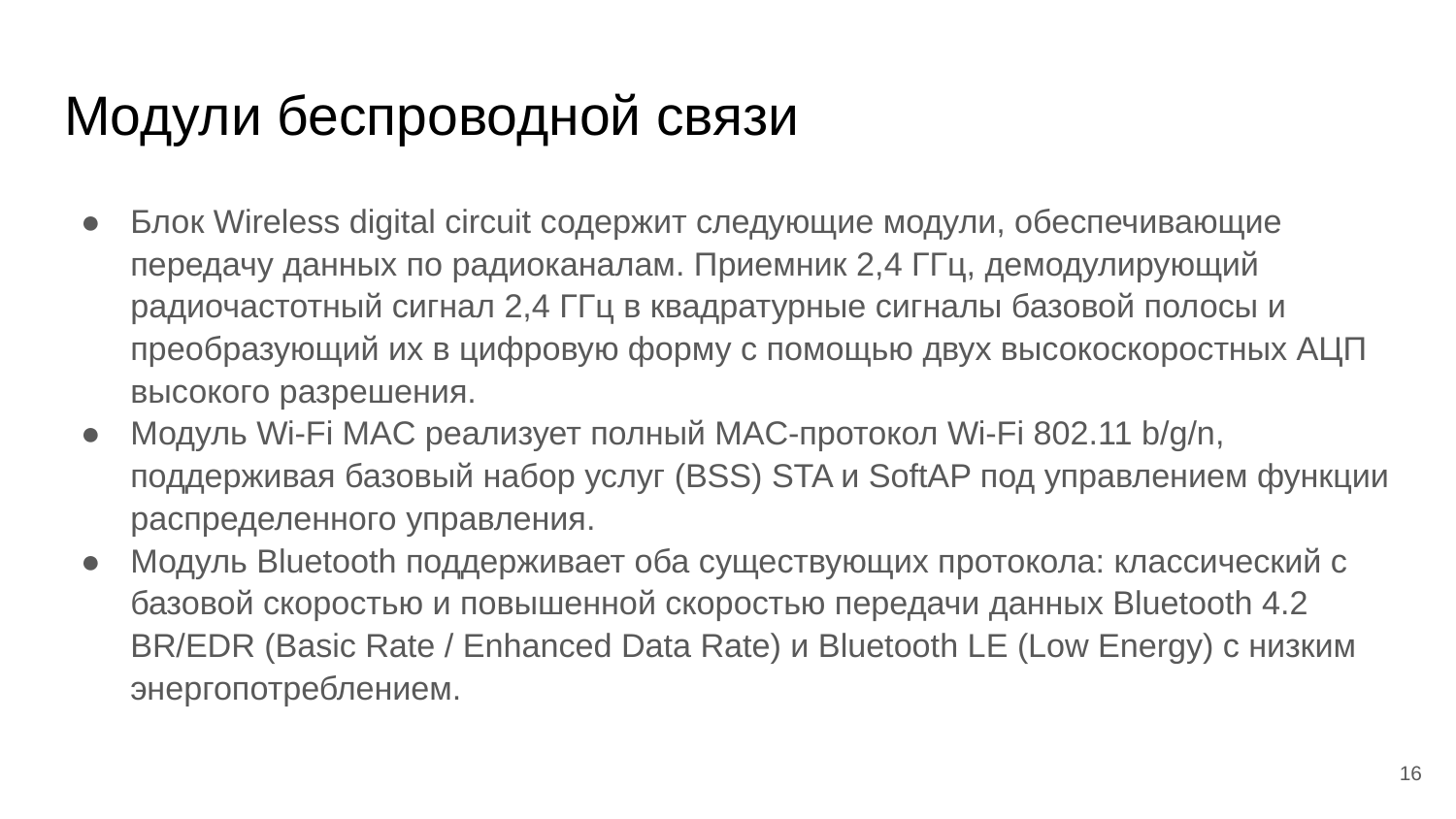

# Модули беспроводной связи
Блок Wireless digital circuit содержит следующие модули, обеспечивающие передачу данных по радиоканалам. Приемник 2,4 ГГц, демодулирующий радиочастотный сигнал 2,4 ГГц в квадратурные сигналы базовой полосы и преобразующий их в цифровую форму с помощью двух высокоскоростных АЦП высокого разрешения.
Модуль Wi-Fi MAC реализует полный MAC-протокол Wi-Fi 802.11 b/g/n, поддерживая базовый набор услуг (BSS) STA и SoftAP под управлением функции распределенного управления.
Модуль Bluetooth поддерживает оба существующих протокола: классический с базовой скоростью и повышенной скоростью передачи данных Bluetooth 4.2 BR/EDR (Basic Rate / Enhanced Data Rate) и Bluetooth LE (Low Energy) с низким энергопотреблением.
16